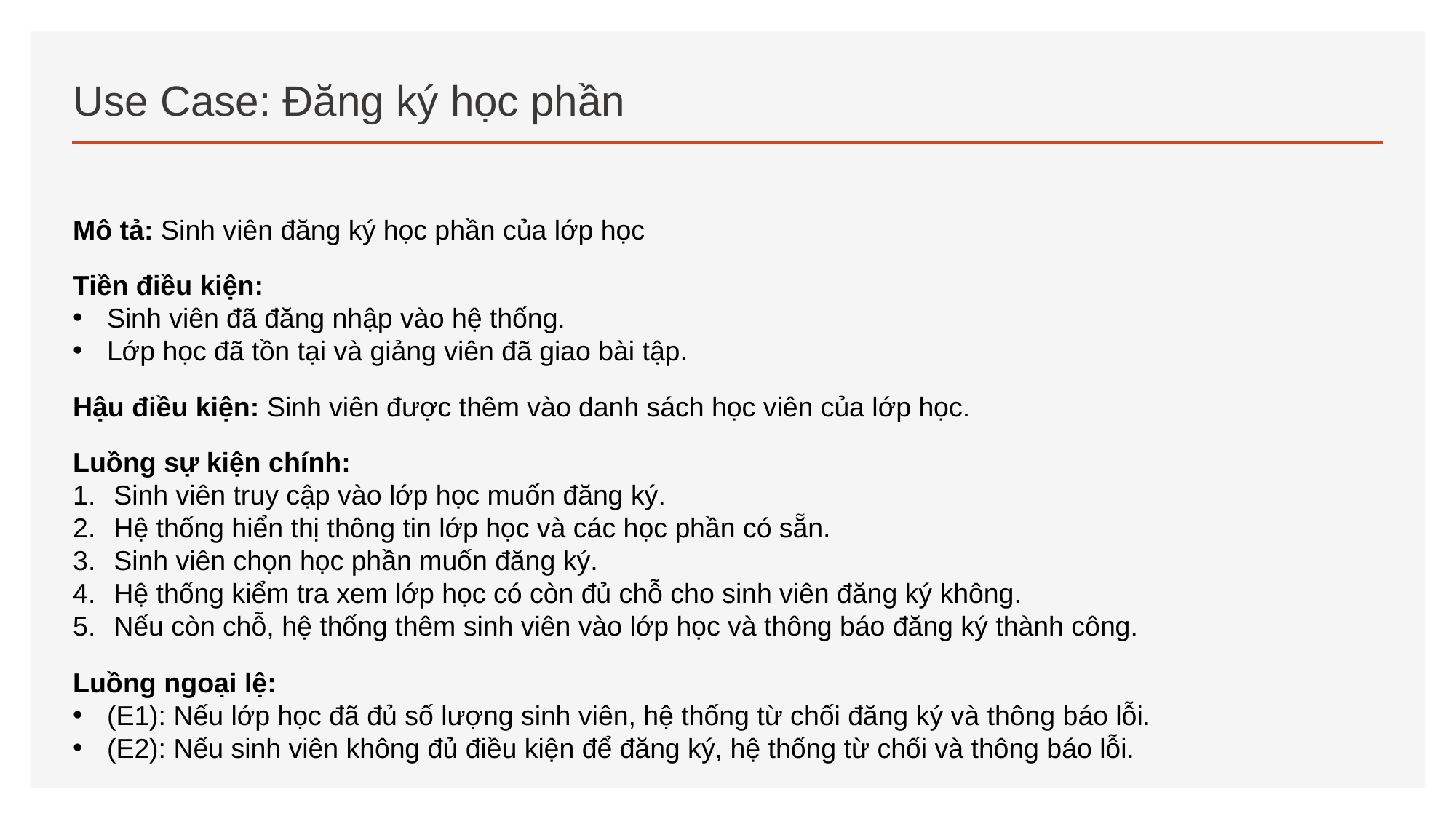

# Use Case: Đăng ký học phần
Mô tả: Sinh viên đăng ký học phần của lớp học
Tiền điều kiện:
Sinh viên đã đăng nhập vào hệ thống.
Lớp học đã tồn tại và giảng viên đã giao bài tập.
Hậu điều kiện: Sinh viên được thêm vào danh sách học viên của lớp học.
Luồng sự kiện chính:
Sinh viên truy cập vào lớp học muốn đăng ký.
Hệ thống hiển thị thông tin lớp học và các học phần có sẵn.
Sinh viên chọn học phần muốn đăng ký.
Hệ thống kiểm tra xem lớp học có còn đủ chỗ cho sinh viên đăng ký không.
Nếu còn chỗ, hệ thống thêm sinh viên vào lớp học và thông báo đăng ký thành công.
Luồng ngoại lệ:
(E1): Nếu lớp học đã đủ số lượng sinh viên, hệ thống từ chối đăng ký và thông báo lỗi.
(E2): Nếu sinh viên không đủ điều kiện để đăng ký, hệ thống từ chối và thông báo lỗi.